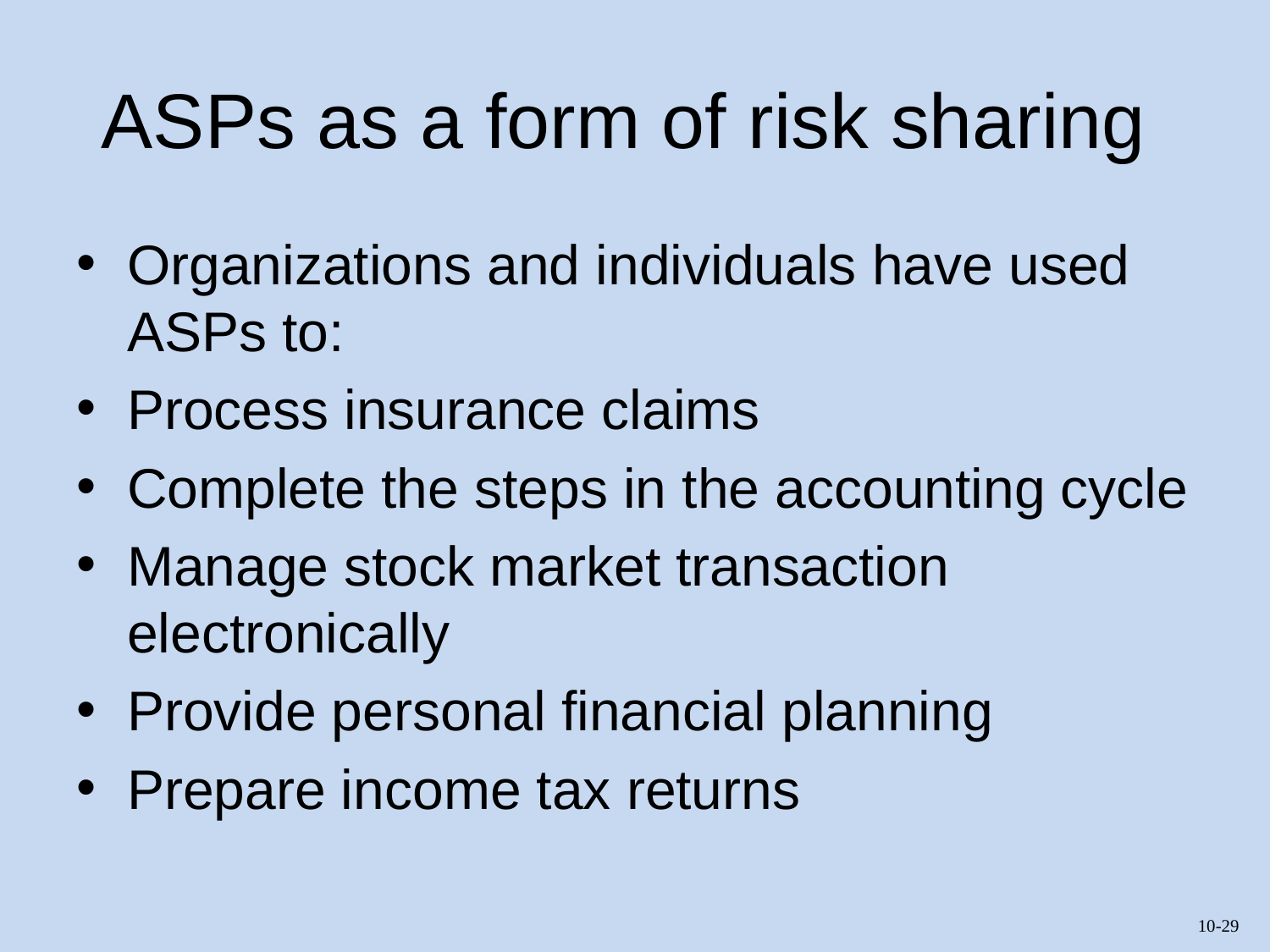

# ASPs as a form of risk sharing
Organizations and individuals have used ASPs to:
Process insurance claims
Complete the steps in the accounting cycle
Manage stock market transaction electronically
Provide personal financial planning
Prepare income tax returns